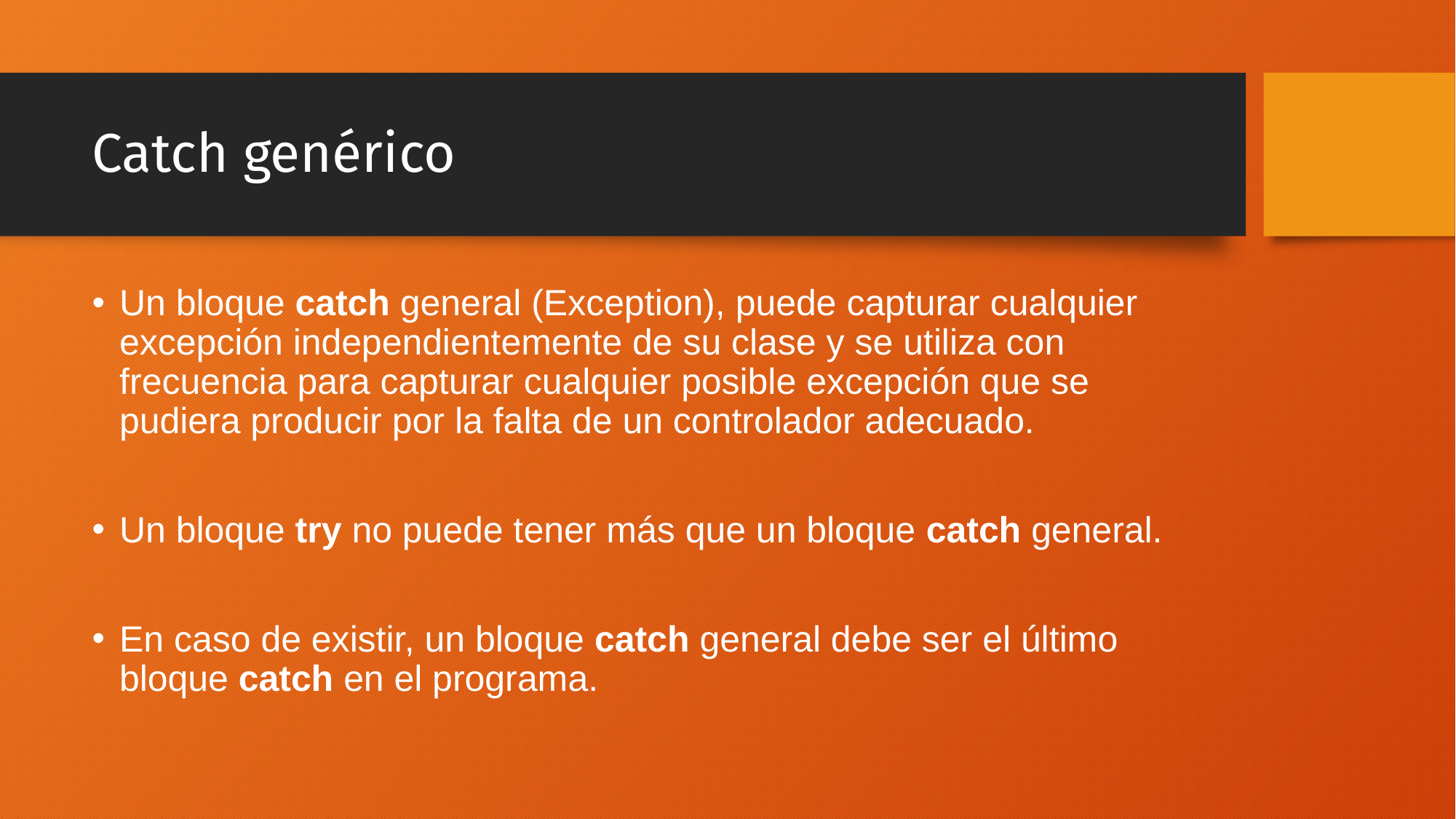

# Catch genérico
Un bloque catch general (Exception), puede capturar cualquier excepción independientemente de su clase y se utiliza con frecuencia para capturar cualquier posible excepción que se pudiera producir por la falta de un controlador adecuado.

Un bloque try no puede tener más que un bloque catch general.

En caso de existir, un bloque catch general debe ser el último bloque catch en el programa.